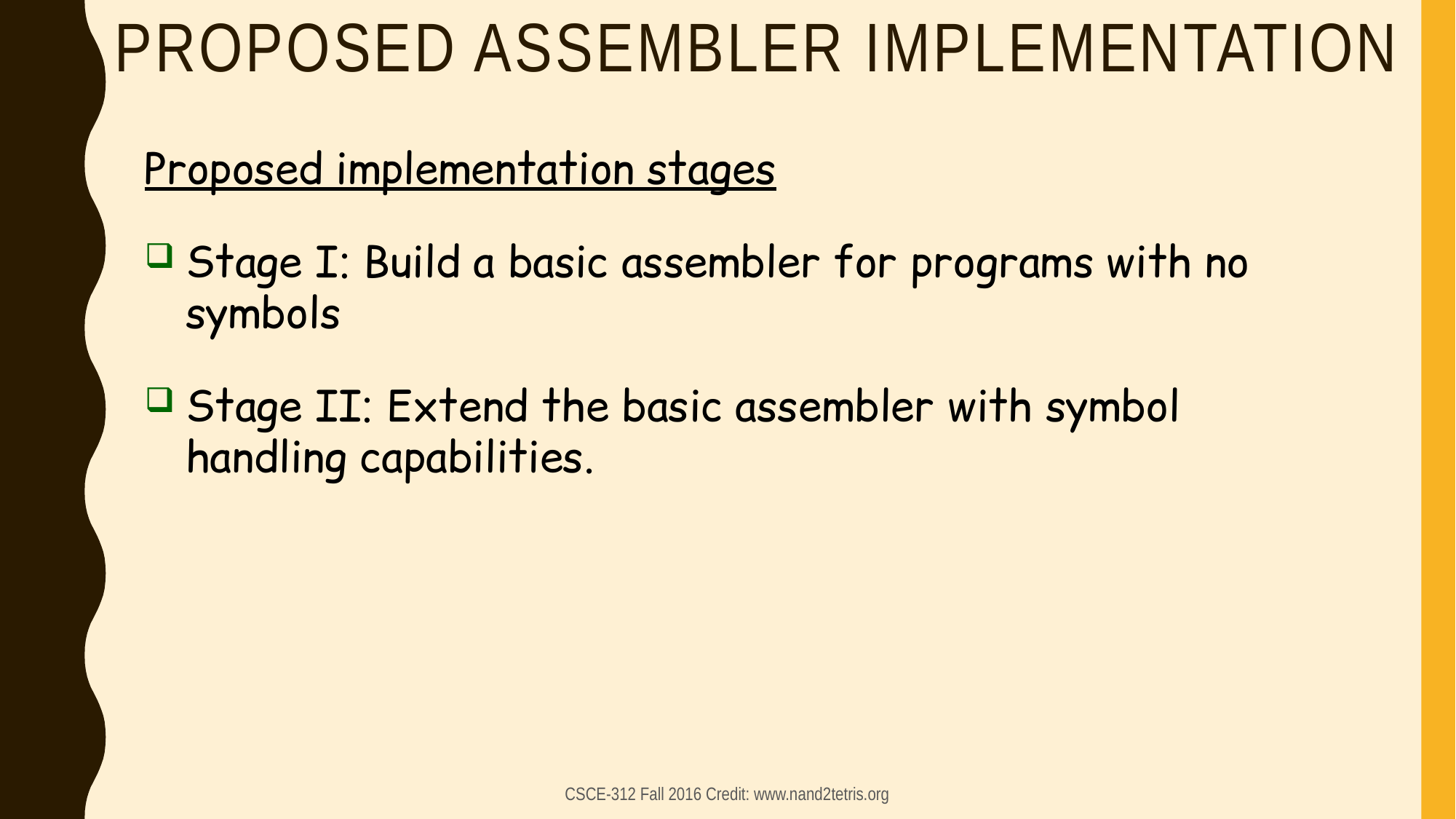

# Proposed assembler implementation
Proposed implementation stages
Stage I: Build a basic assembler for programs with no symbols
Stage II: Extend the basic assembler with symbol handling capabilities.
CSCE-312 Fall 2016 Credit: www.nand2tetris.org